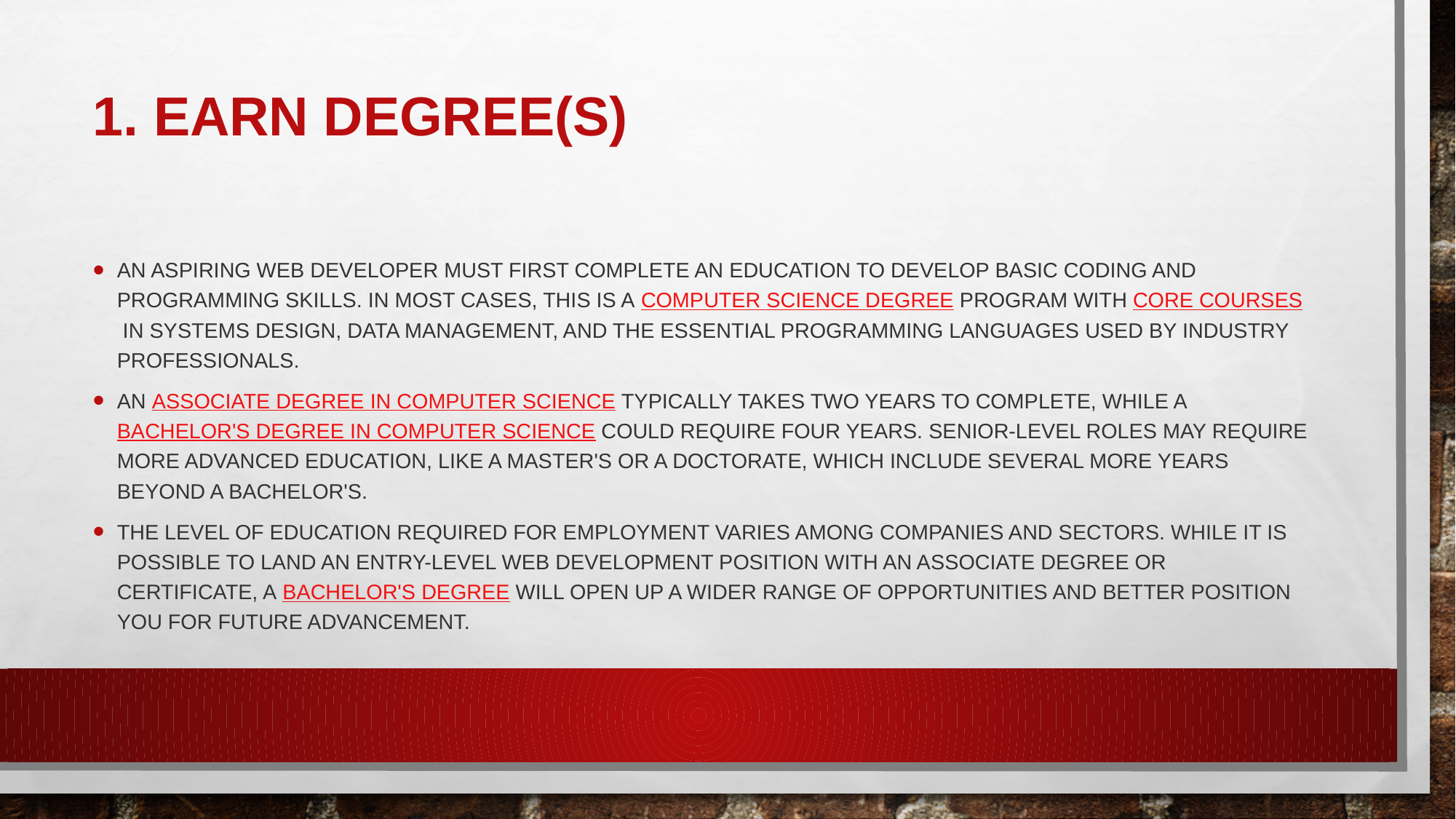

# 1. Earn Degree(s)
An aspiring web developer must first complete an education to develop basic coding and programming skills. In most cases, this is a computer science degree program with core courses in systems design, data management, and the essential programming languages used by industry professionals.
An associate degree in computer science typically takes two years to complete, while a bachelor's degree in computer science could require four years. Senior-level roles may require more advanced education, like a master's or a doctorate, which include several more years beyond a bachelor's.
The level of education required for employment varies among companies and sectors. While it is possible to land an entry-level web development position with an associate degree or certificate, a bachelor's degree will open up a wider range of opportunities and better position you for future advancement.